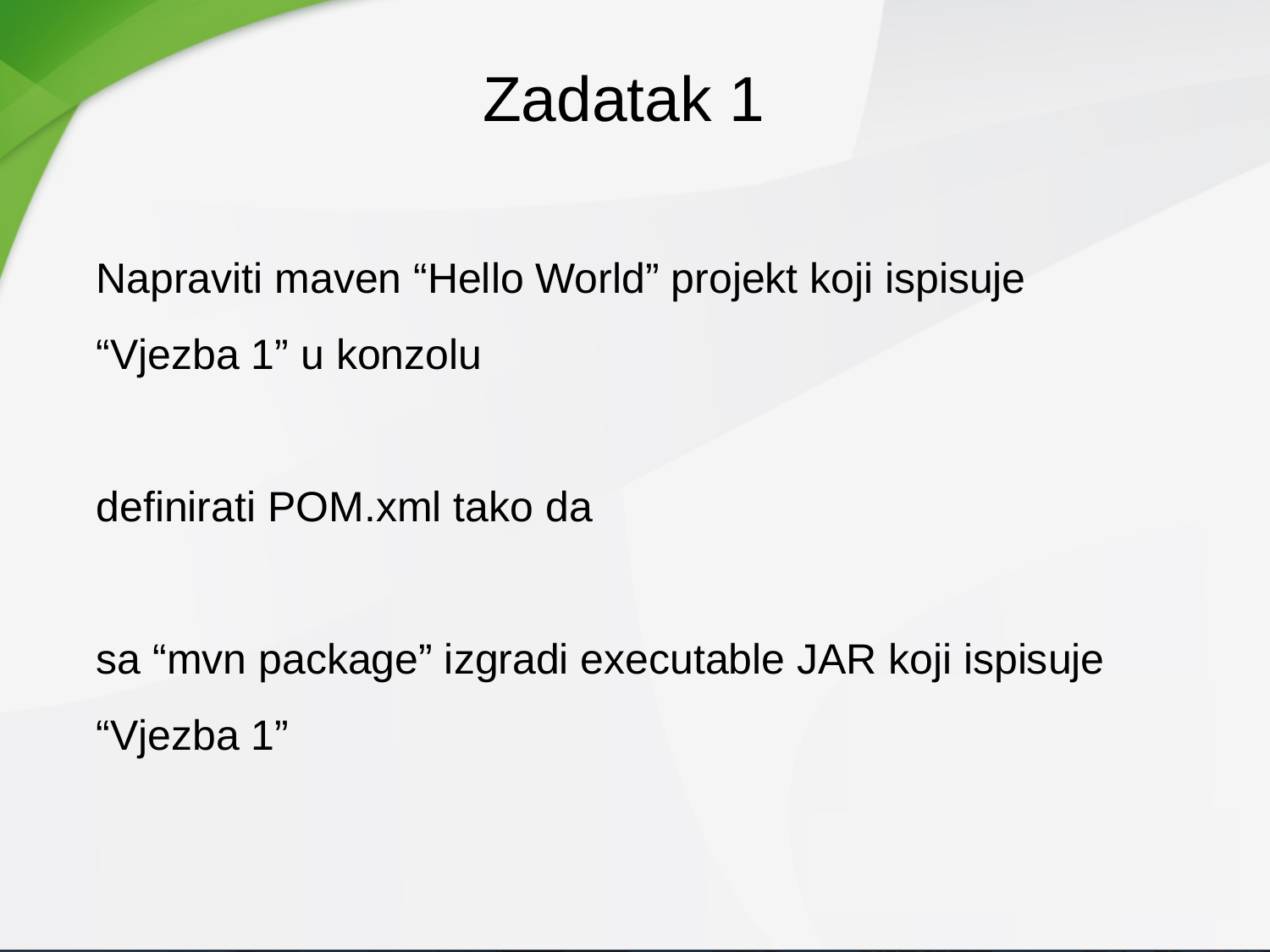

Zadatak 1
Napraviti maven “Hello World” projekt koji ispisuje “Vjezba 1” u konzolu

definirati POM.xml tako da

sa “mvn package” izgradi executable JAR koji ispisuje “Vjezba 1”